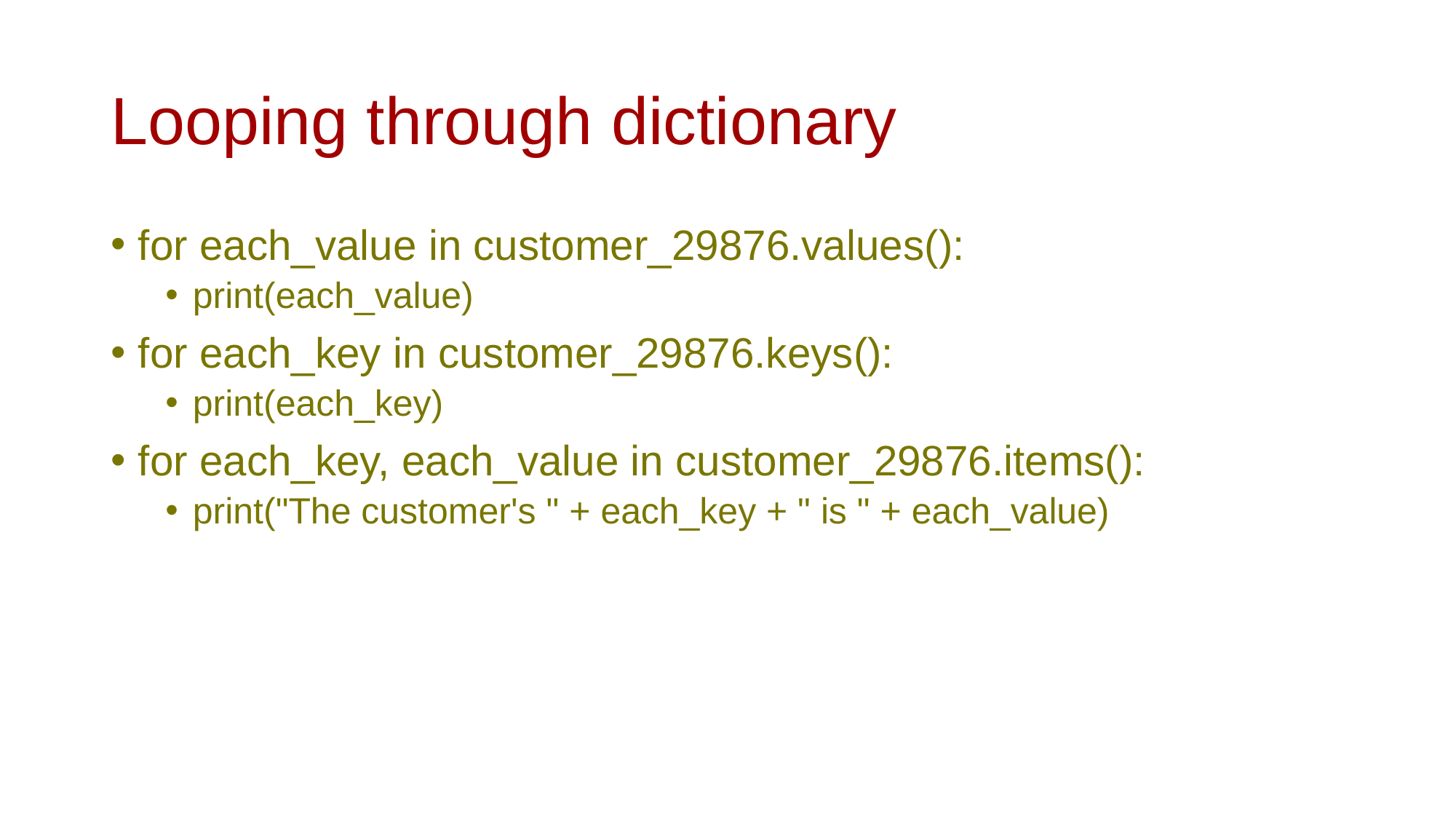

# Looping through dictionary
for each_value in customer_29876.values():
print(each_value)
for each_key in customer_29876.keys():
print(each_key)
for each_key, each_value in customer_29876.items():
print("The customer's " + each_key + " is " + each_value)